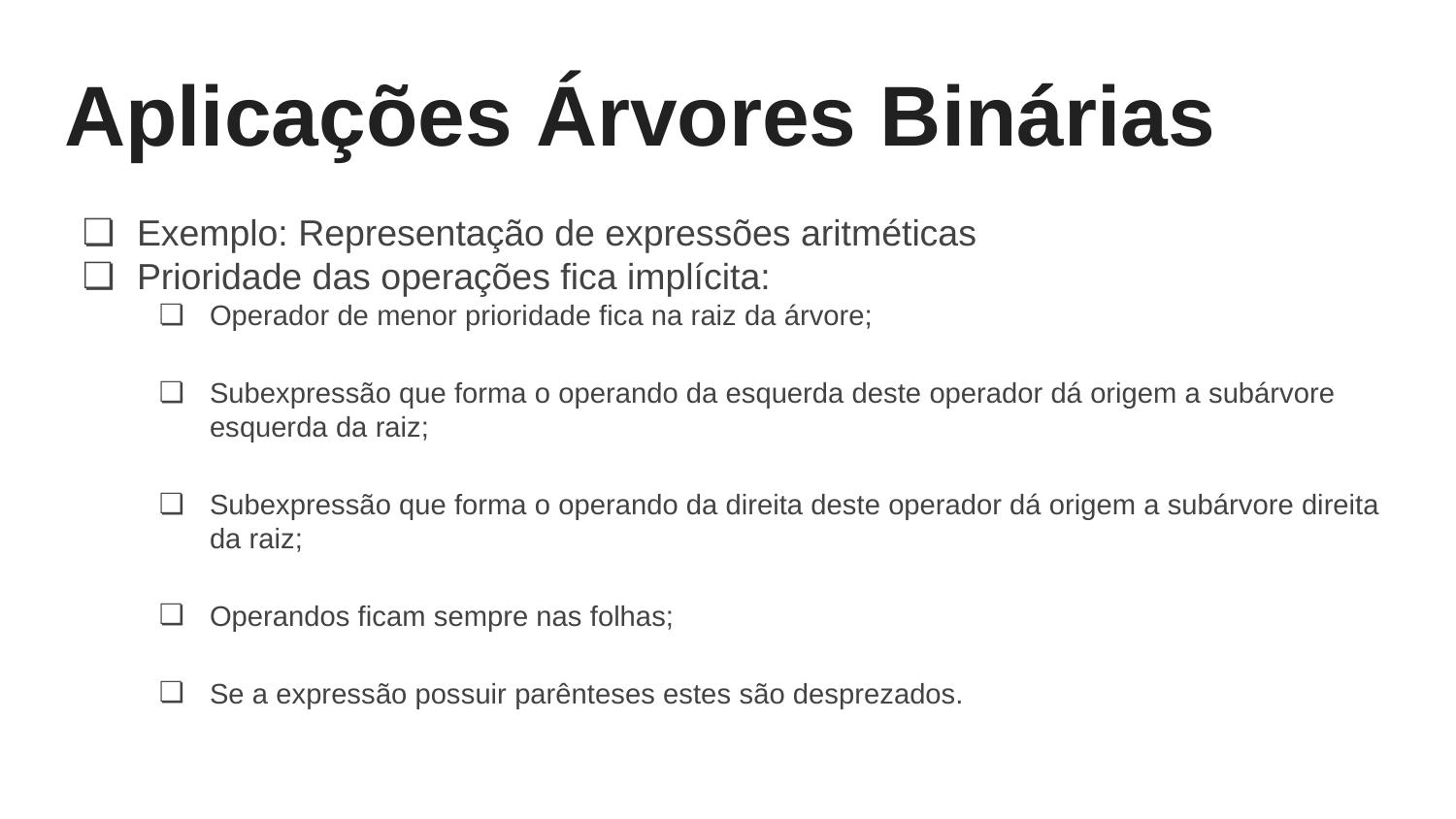

# Aplicações Árvores Binárias

Exemplo: Representação de expressões aritméticas
Prioridade das operações fica implícita:
Operador de menor prioridade fica na raiz da árvore;

Subexpressão que forma o operando da esquerda deste operador dá origem a subárvore esquerda da raiz;

Subexpressão que forma o operando da direita deste operador dá origem a subárvore direita da raiz;

Operandos ficam sempre nas folhas;

Se a expressão possuir parênteses estes são desprezados.